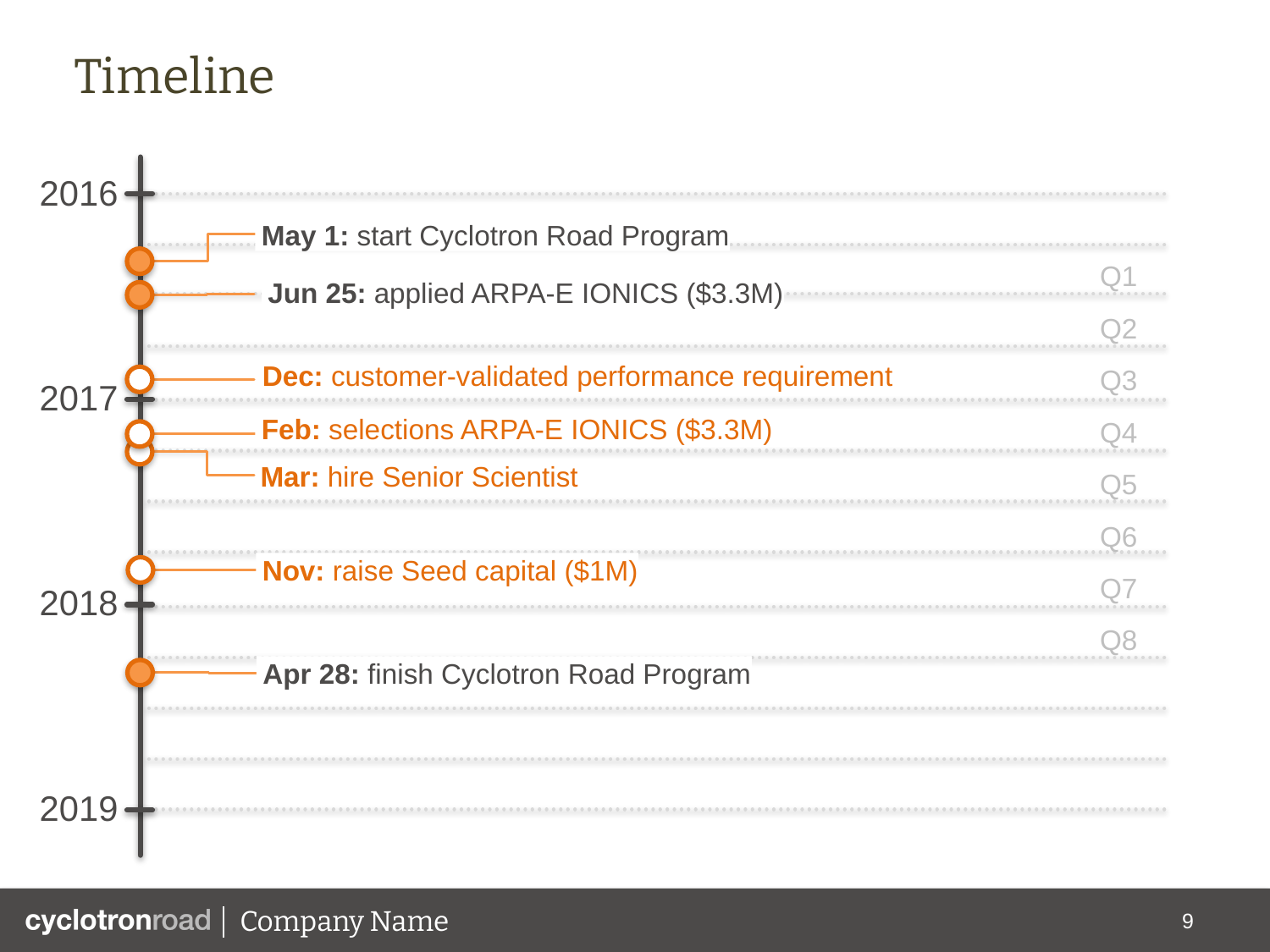

# Timeline
2016

2017

2018

2019
May 1: start Cyclotron Road Program

Q1
Q2
Q3
Q4
Q5
Q6
Q7
Q8
Jun 25: applied ARPA-E IONICS ($3.3M)

Dec: customer-validated performance requirement

Feb: selections ARPA-E IONICS ($3.3M)

Mar: hire Senior Scientist
spacing
Jan-Jan

Nov: raise Seed capital ($1M)

Apr 28: finish Cyclotron Road Program

9